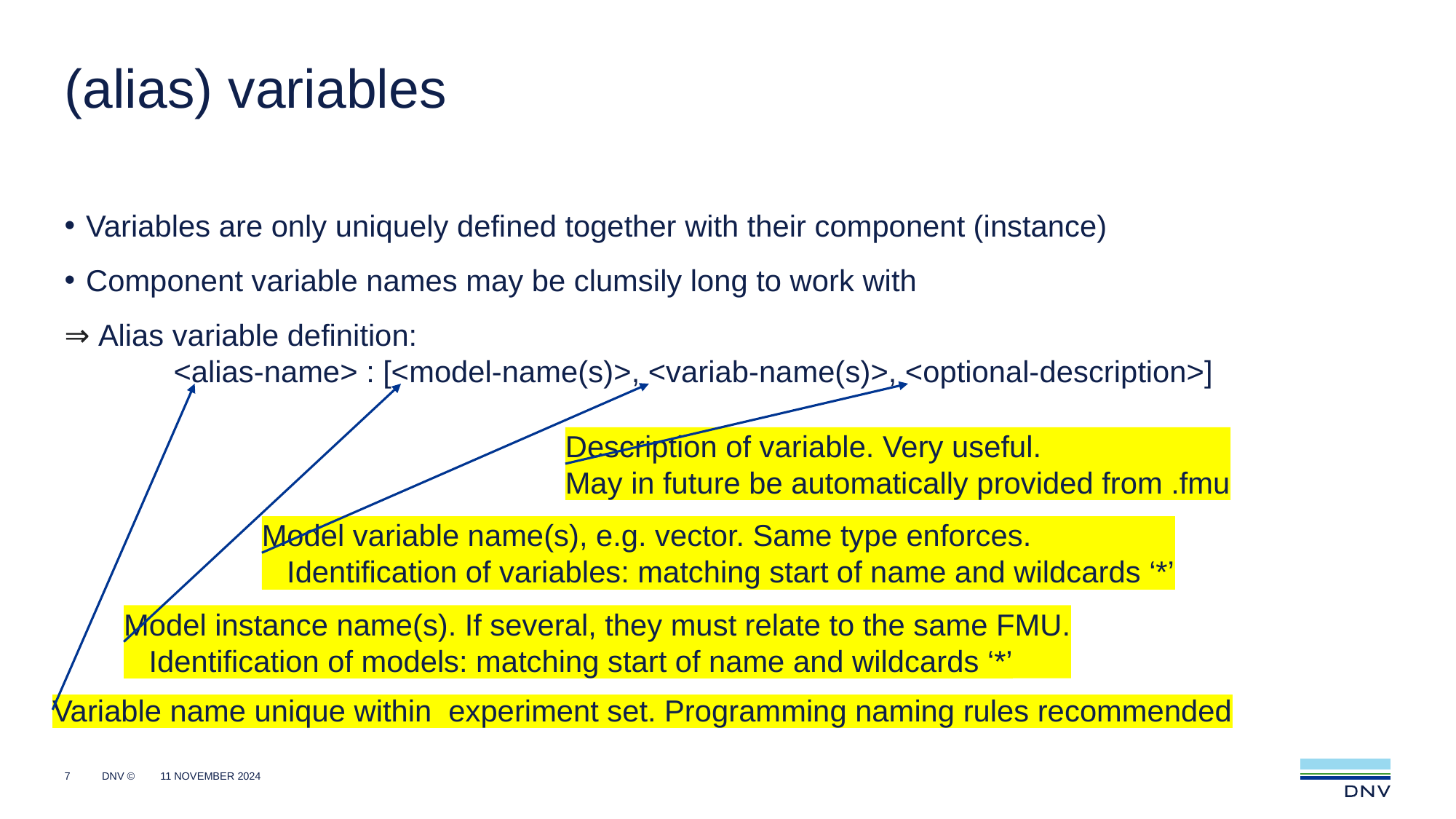

# (alias) variables
Variables are only uniquely defined together with their component (instance)
Component variable names may be clumsily long to work with
⇒ Alias variable definition:
	<alias-name> : [<model-name(s)>, <variab-name(s)>, <optional-description>]
Description of variable. Very useful.
May in future be automatically provided from .fmu
Model variable name(s), e.g. vector. Same type enforces.
   Identification of variables: matching start of name and wildcards ‘*’
Model instance name(s). If several, they must relate to the same FMU.
   Identification of models: matching start of name and wildcards ‘*’
Variable name unique within  experiment set. Programming naming rules recommended
7